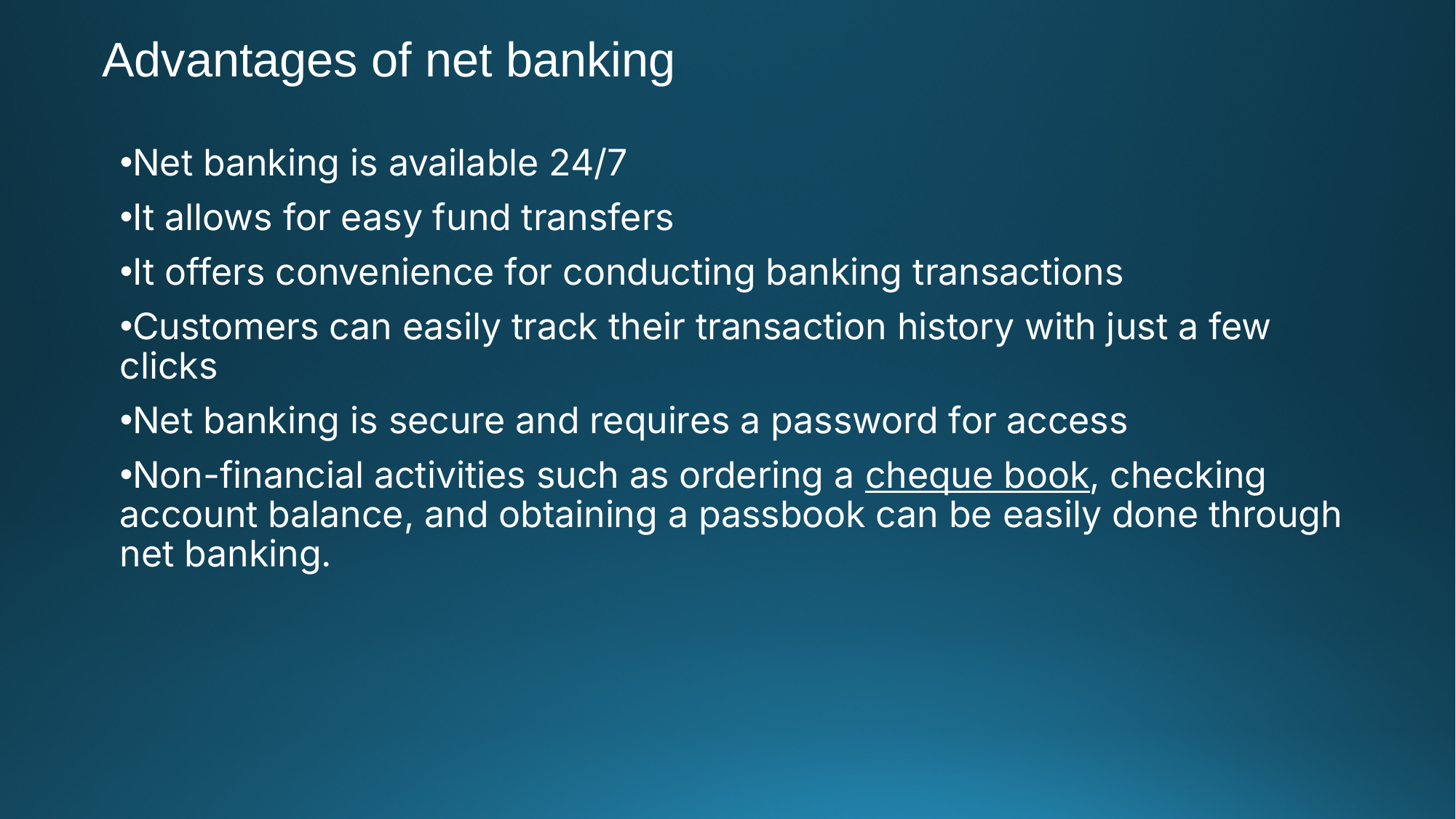

# Advantages of net banking
Net banking is available 24/7
It allows for easy fund transfers
It offers convenience for conducting banking transactions
Customers can easily track their transaction history with just a few clicks
Net banking is secure and requires a password for access
Non-financial activities such as ordering a cheque book, checking account balance, and obtaining a passbook can be easily done through net banking.